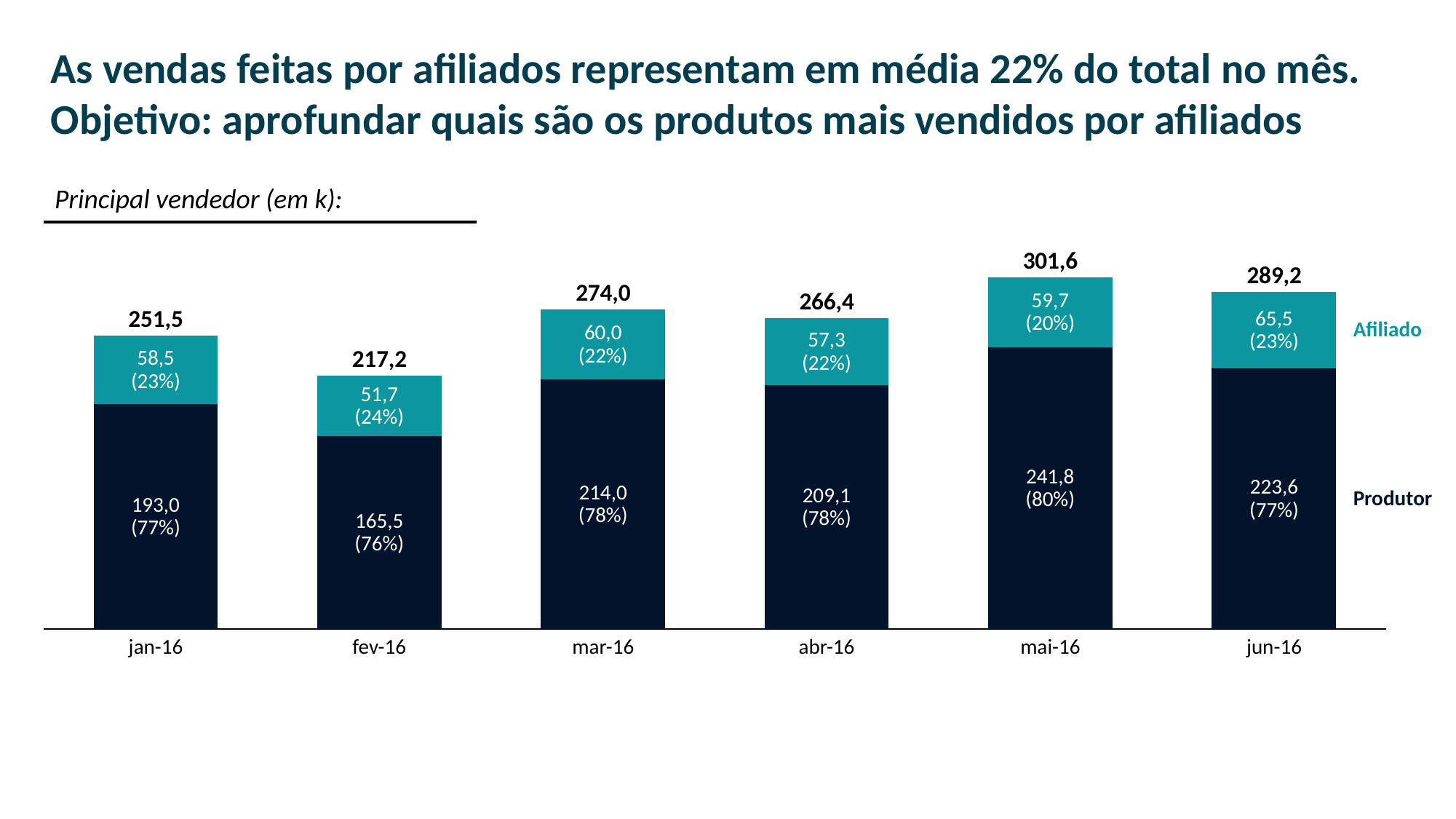

As vendas feitas por afiliados representam em média 22% do total no mês. Objetivo: aprofundar quais são os produtos mais vendidos por afiliados
Principal vendedor (em k):
301,6
289,2

### Chart

| Category |  |  |
|---|---|---|
274,0
266,4
59,7
(20%)
251,5
65,5
(23%)
Afiliado
60,0
(22%)
57,3
(22%)
217,2
58,5
(23%)
51,7
(24%)
241,8
(80%)
223,6
(77%)
214,0
(78%)
209,1
(78%)
Produtor
193,0
(77%)
165,5
(76%)
jan-16
fev-16
mar-16
abr-16
mai-16
jun-16